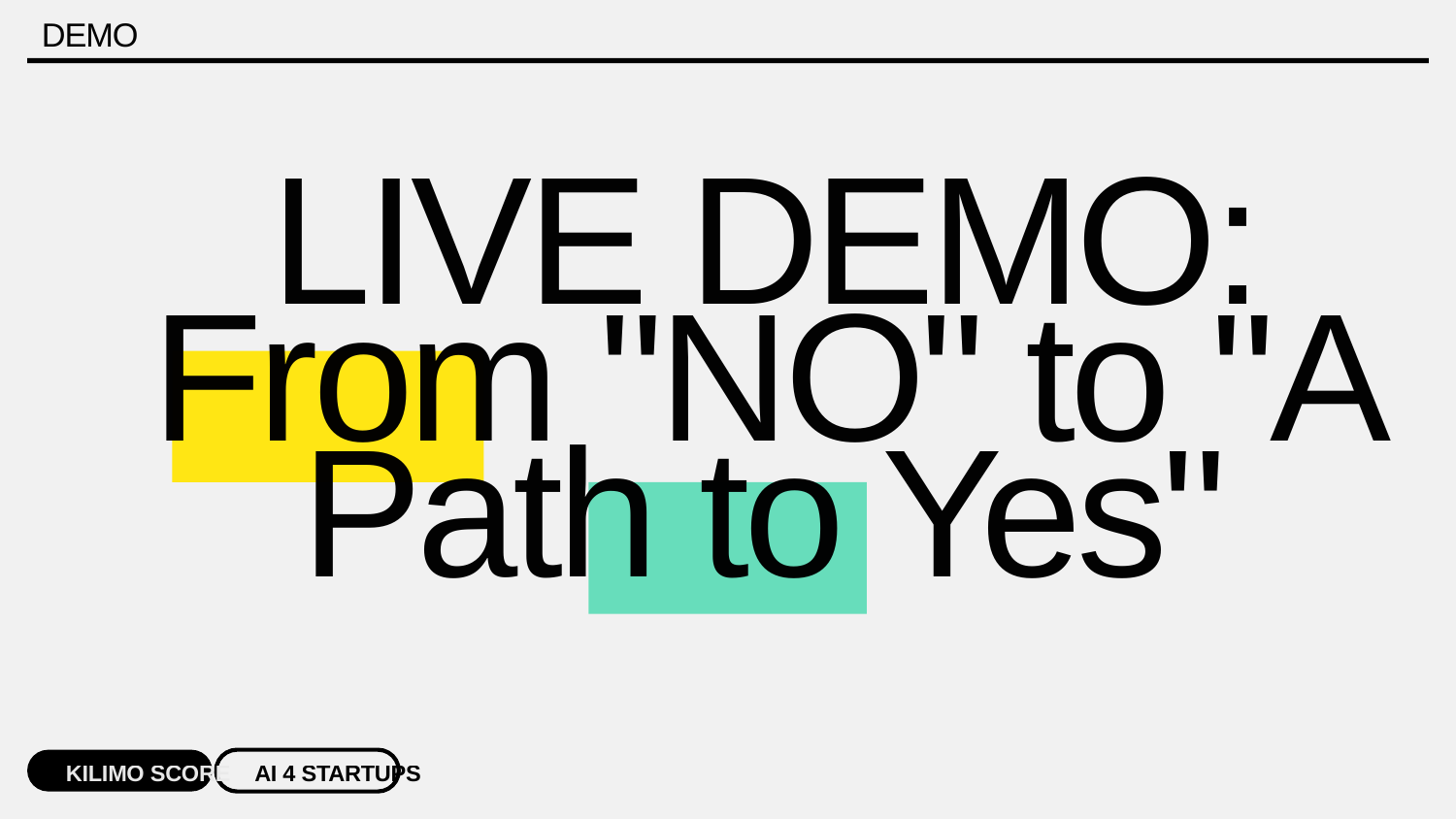

DEMO

LIVE DEMO: From "NO" to "A Path to Yes"

KILIMO SCORE
AI 4 STARTUPS